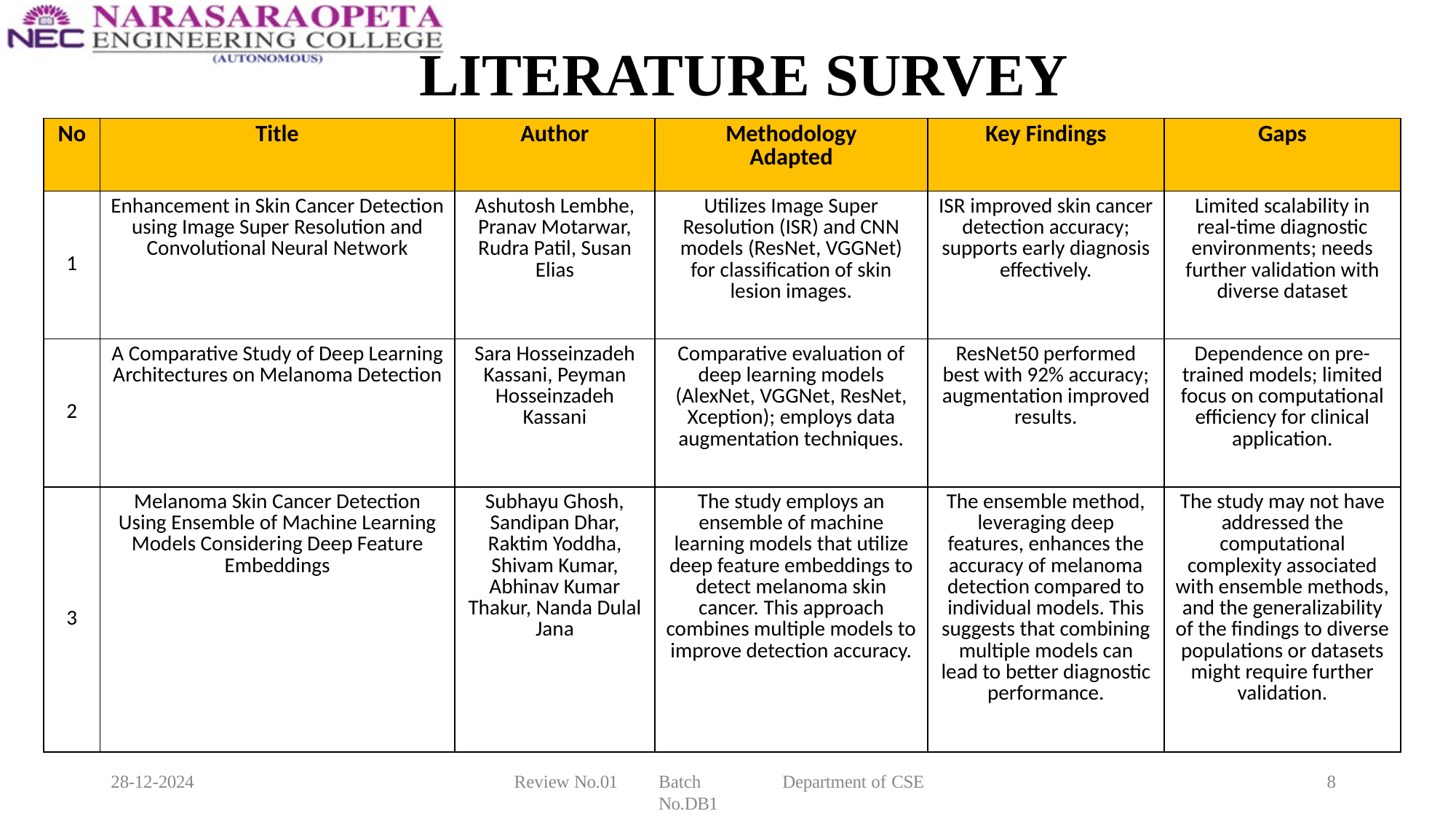

# LITERATURE SURVEY
| No | Title | Author | Methodology Adapted | Key Findings | Gaps |
| --- | --- | --- | --- | --- | --- |
| 1 | Enhancement in Skin Cancer Detection using Image Super Resolution and Convolutional Neural Network | Ashutosh Lembhe, Pranav Motarwar, Rudra Patil, Susan Elias | Utilizes Image Super Resolution (ISR) and CNN models (ResNet, VGGNet) for classification of skin lesion images. | ISR improved skin cancer detection accuracy; supports early diagnosis effectively. | Limited scalability in real-time diagnostic environments; needs further validation with diverse dataset |
| 2 | A Comparative Study of Deep Learning Architectures on Melanoma Detection | Sara Hosseinzadeh Kassani, Peyman Hosseinzadeh Kassani | Comparative evaluation of deep learning models (AlexNet, VGGNet, ResNet, Xception); employs data augmentation techniques. | ResNet50 performed best with 92% accuracy; augmentation improved results. | Dependence on pre-trained models; limited focus on computational efficiency for clinical application. |
| 3 | Melanoma Skin Cancer Detection Using Ensemble of Machine Learning Models Considering Deep Feature Embeddings | Subhayu Ghosh, Sandipan Dhar, Raktim Yoddha, Shivam Kumar, Abhinav Kumar Thakur, Nanda Dulal Jana | The study employs an ensemble of machine learning models that utilize deep feature embeddings to detect melanoma skin cancer. This approach combines multiple models to improve detection accuracy. | The ensemble method, leveraging deep features, enhances the accuracy of melanoma detection compared to individual models. This suggests that combining multiple models can lead to better diagnostic performance. | The study may not have addressed the computational complexity associated with ensemble methods, and the generalizability of the findings to diverse populations or datasets might require further validation. |
28-12-2024
Review No.01
Batch No.DB1
Department of CSE
8